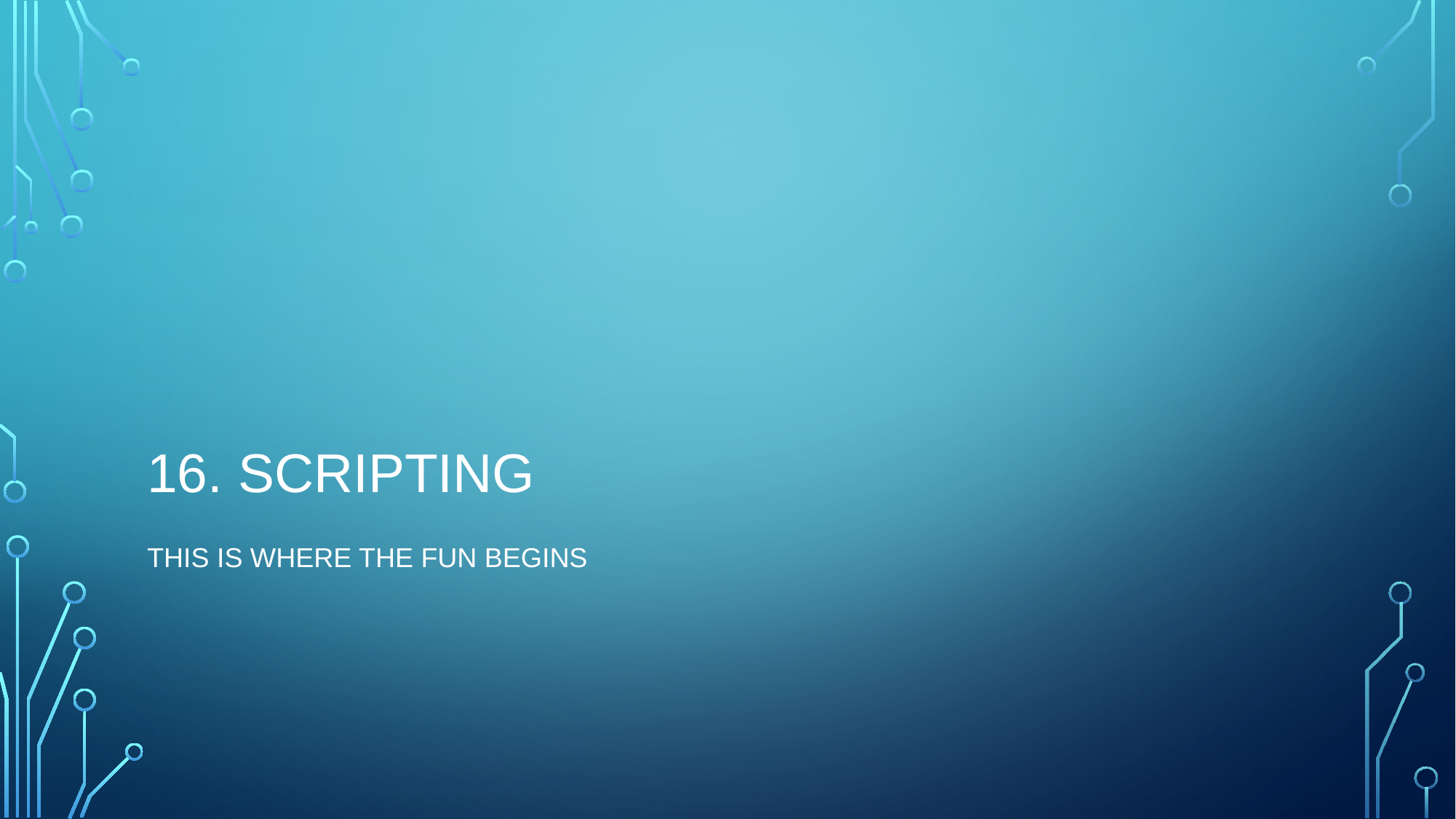

# 16. Scripting
This is where the fun begins